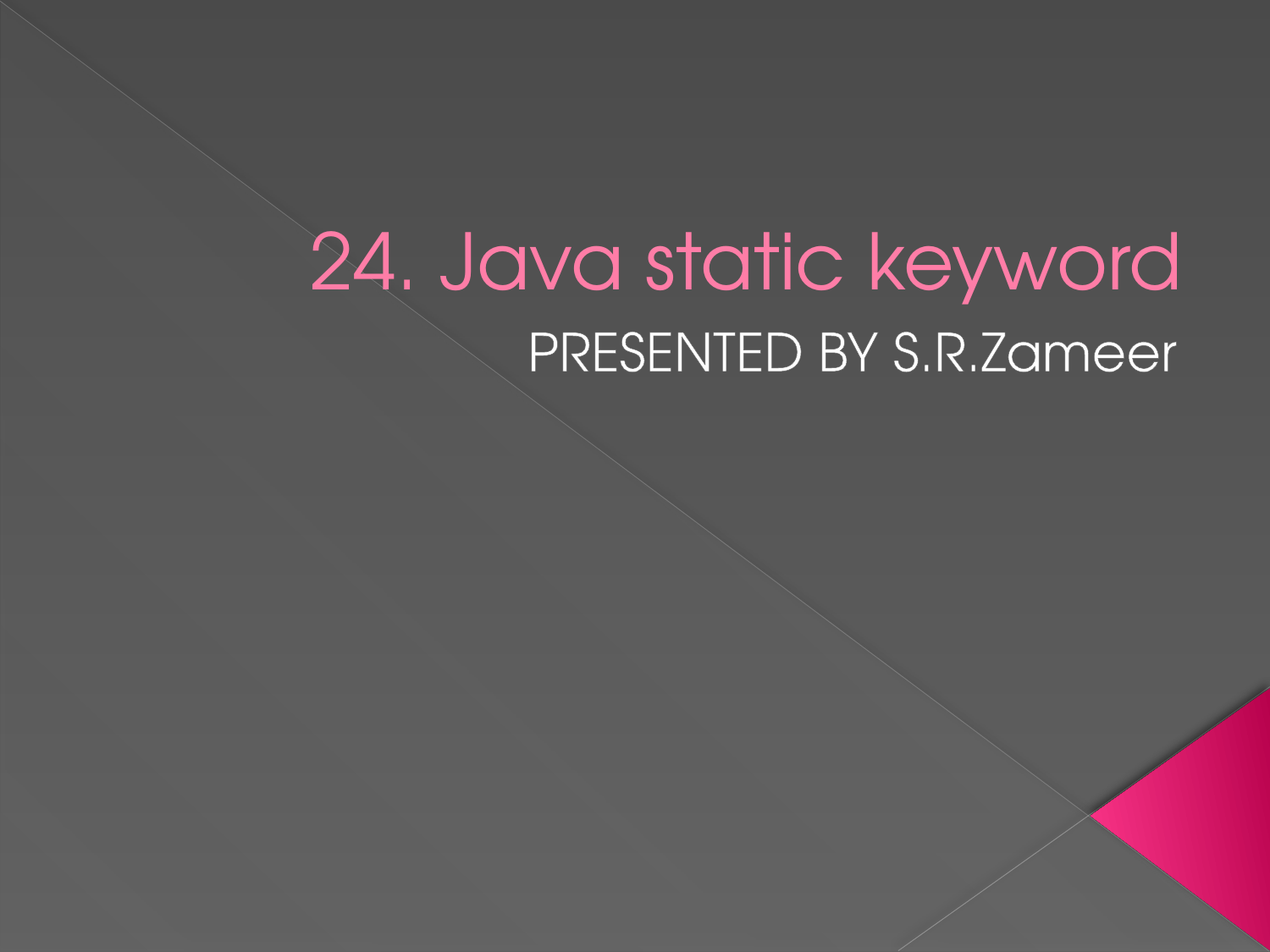

# 24. Java static keyword
PRESENTED BY S.R.Zameer